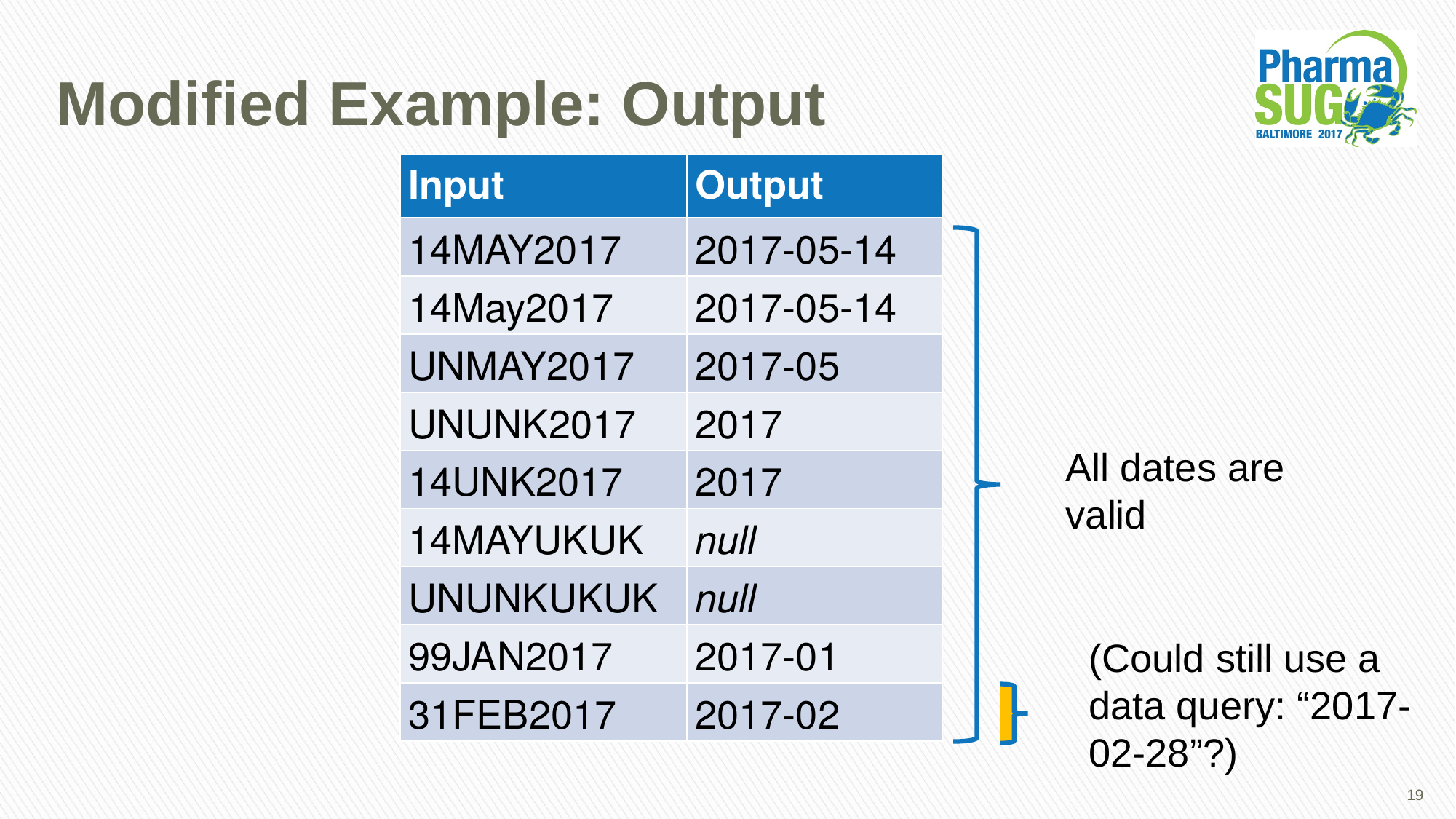

# Modified Example: Output
| Input | Output |
| --- | --- |
| 14MAY2017 | 2017-05-14 |
| 14May2017 | 2017-05-14 |
| UNMAY2017 | 2017-05 |
| UNUNK2017 | 2017 |
| 14UNK2017 | 2017 |
| 14MAYUKUK | null |
| UNUNKUKUK | null |
| 99JAN2017 | 2017-01 |
| 31FEB2017 | 2017-02 |

All dates are valid
(Could still use a data query: “2017-02-28”?)

19